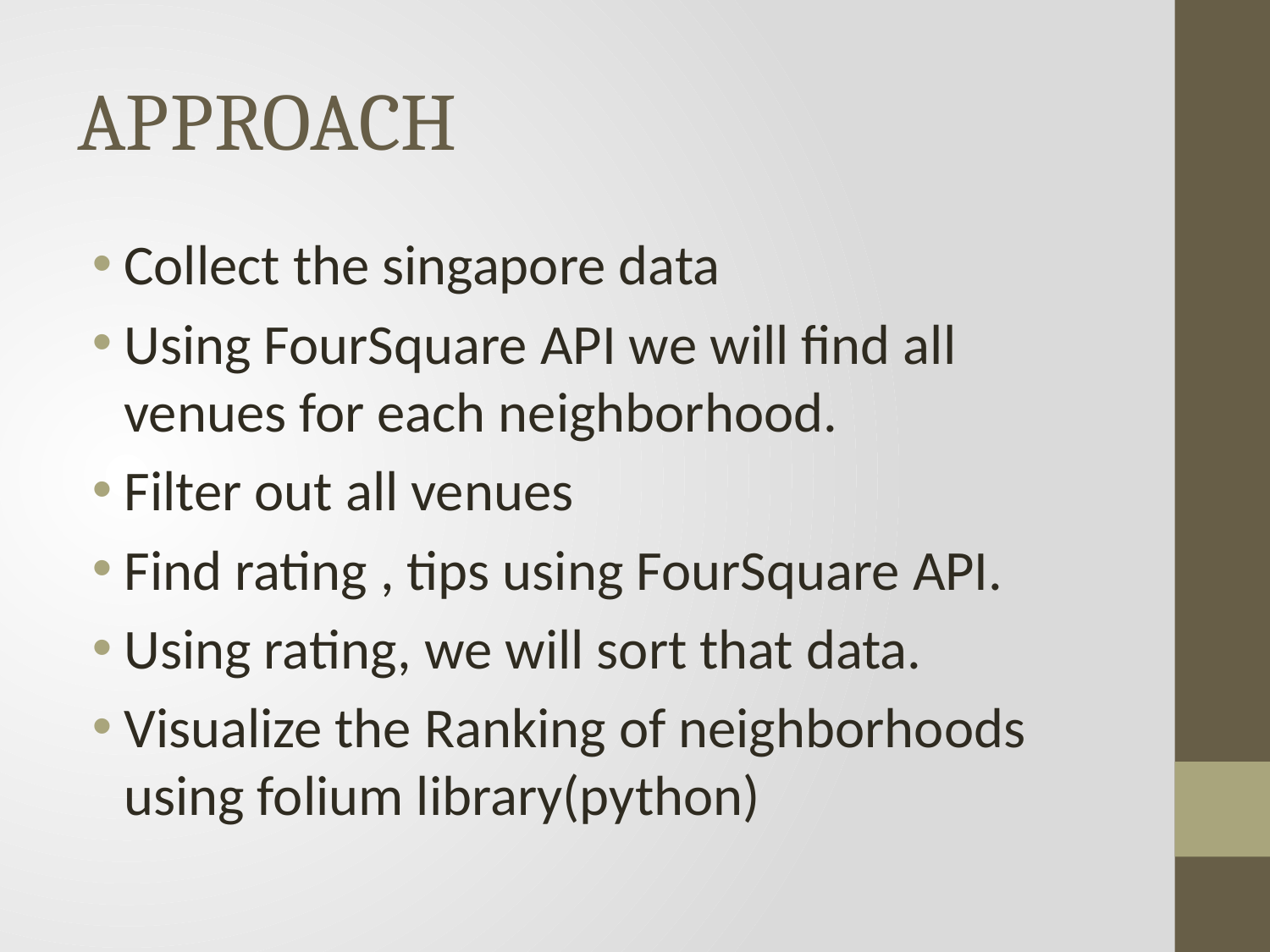

# APPROACH
Collect the singapore data
Using FourSquare API we will find all venues for each neighborhood.
Filter out all venues
Find rating , tips using FourSquare API.
Using rating, we will sort that data.
Visualize the Ranking of neighborhoods using folium library(python)